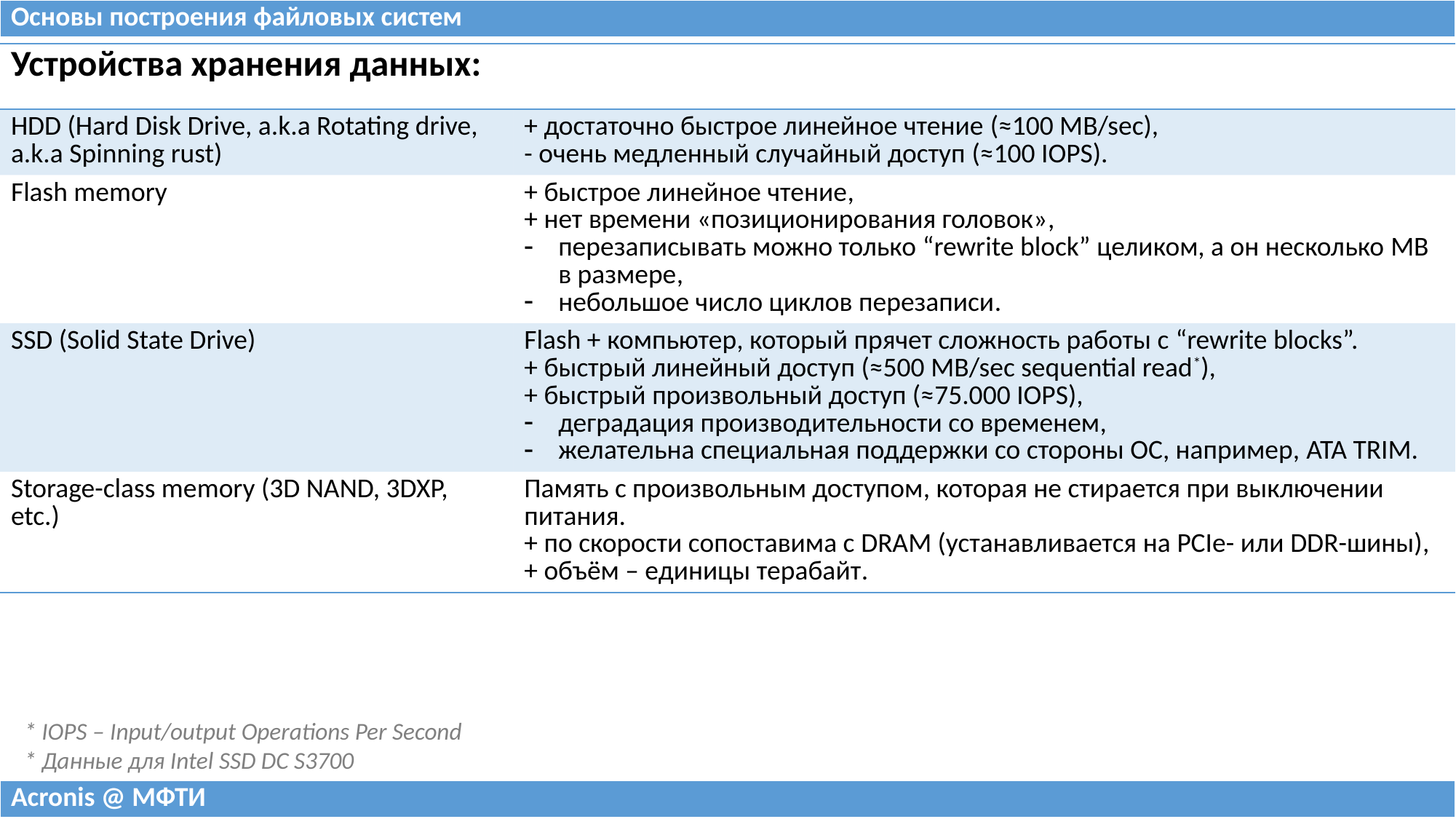

| Основы построения файловых систем |
| --- |
| Устройства хранения данных: |  |
| --- | --- |
| HDD (Hard Disk Drive, a.k.a Rotating drive, a.k.a Spinning rust) | + достаточно быстрое линейное чтение (≈100 MB/sec), - очень медленный случайный доступ (≈100 IOPS). |
| Flash memory | + быстрое линейное чтение, + нет времени «позиционирования головок», перезаписывать можно только “rewrite block” целиком, а он несколько MB в размере, небольшое число циклов перезаписи. |
| SSD (Solid State Drive) | Flash + компьютер, который прячет сложность работы с “rewrite blocks”. + быстрый линейный доступ (≈500 MB/sec sequential read\*), + быстрый произвольный доступ (≈75.000 IOPS), деградация производительности со временем, желательна специальная поддержки со стороны ОС, например, ATA TRIM. |
| Storage-class memory (3D NAND, 3DXP, etc.) | Память с произвольным доступом, которая не стирается при выключении питания. + по скорости сопоставима с DRAM (устанавливается на PCIe- или DDR-шины), + объём – единицы терабайт. |
* IOPS – Input/output Operations Per Second
* Данные для Intel SSD DC S3700
| Acronis @ МФТИ |
| --- |